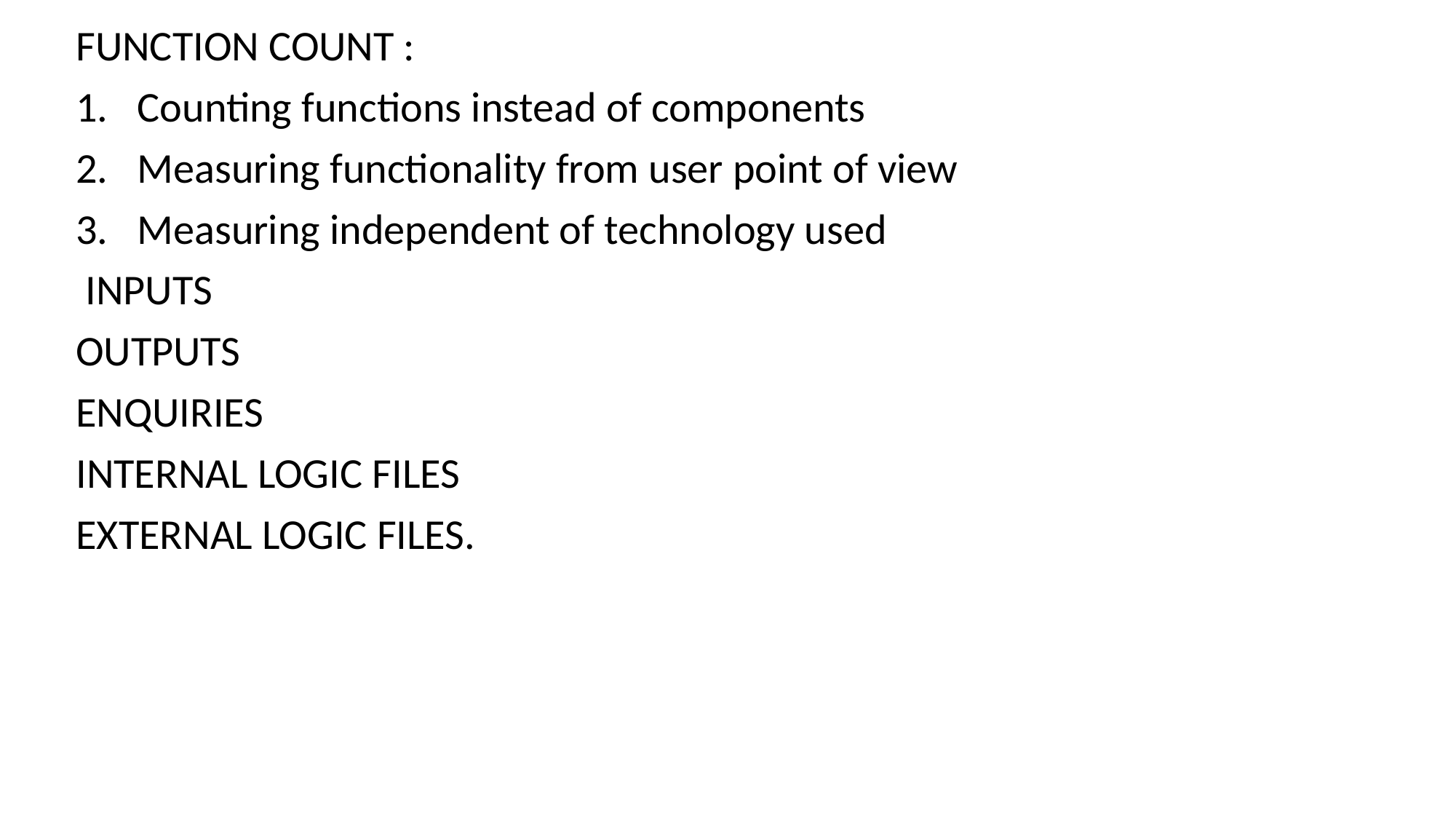

FUNCTION COUNT :
Counting functions instead of components
Measuring functionality from user point of view
Measuring independent of technology used
 INPUTS
OUTPUTS
ENQUIRIES
INTERNAL LOGIC FILES
EXTERNAL LOGIC FILES.